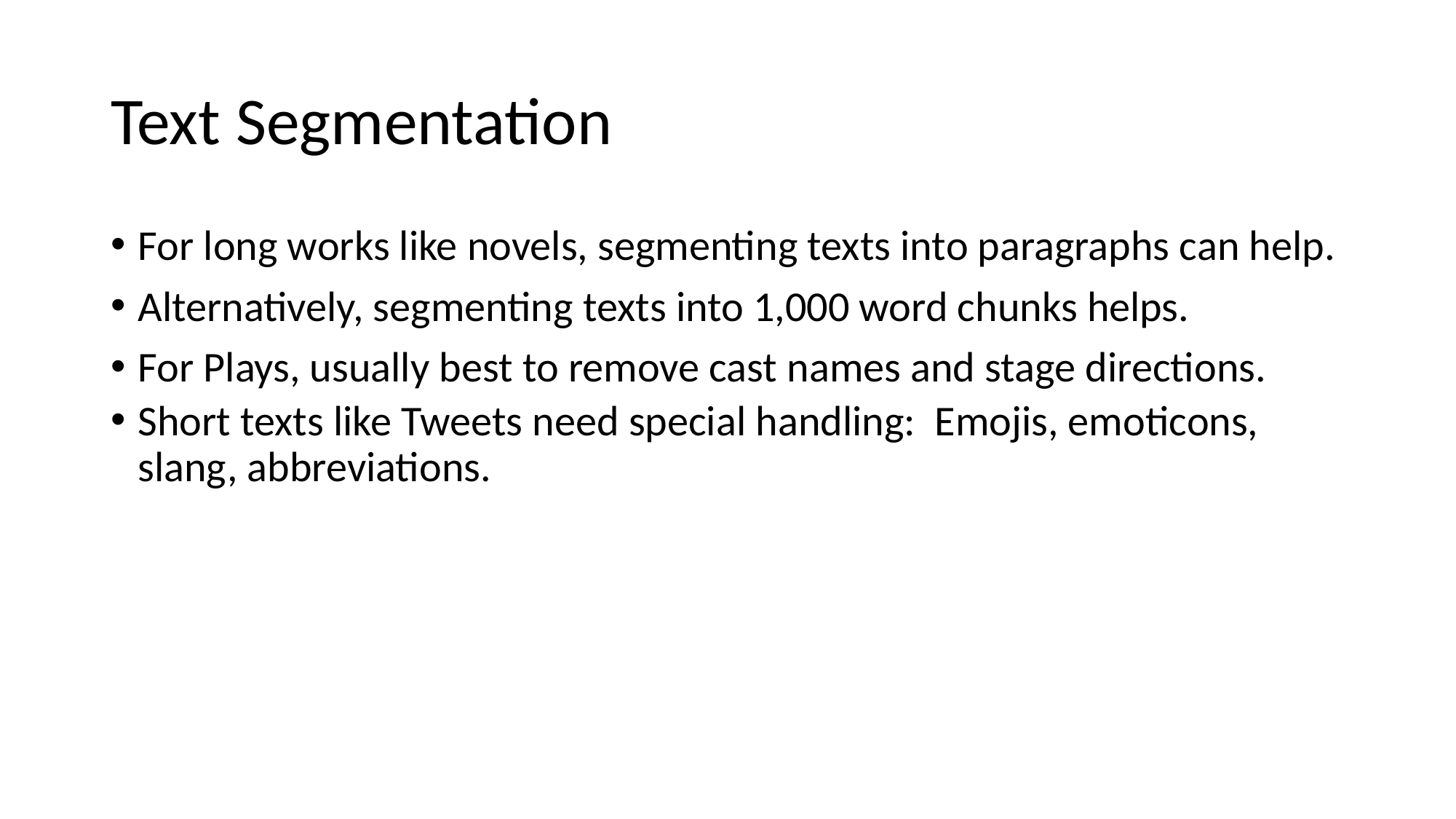

Text Segmentation
For long works like novels, segmenting texts into paragraphs can help.
Alternatively, segmenting texts into 1,000 word chunks helps.
For Plays, usually best to remove cast names and stage directions.
Short texts like Tweets need special handling:  Emojis, emoticons, slang, abbreviations.